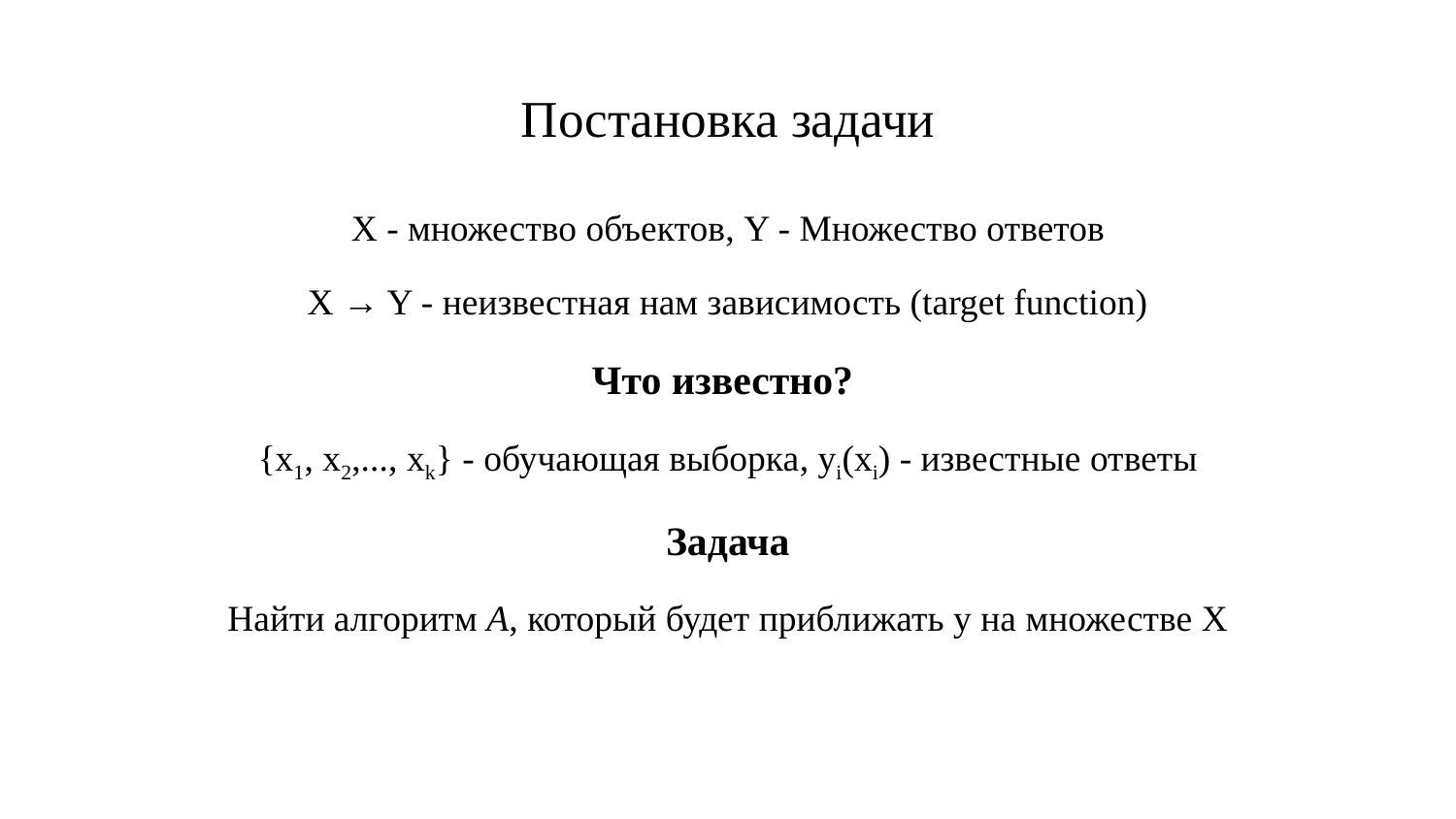

# Постановка задачи
X - множество объектов, Y - Множество ответов
X → Y - неизвестная нам зависимость (target function)
Что известно?
{x1, x2,..., xk} - обучающая выборка, yi(xi) - известные ответы
Задача
Найти алгоритм A, который будет приближать y на множестве X